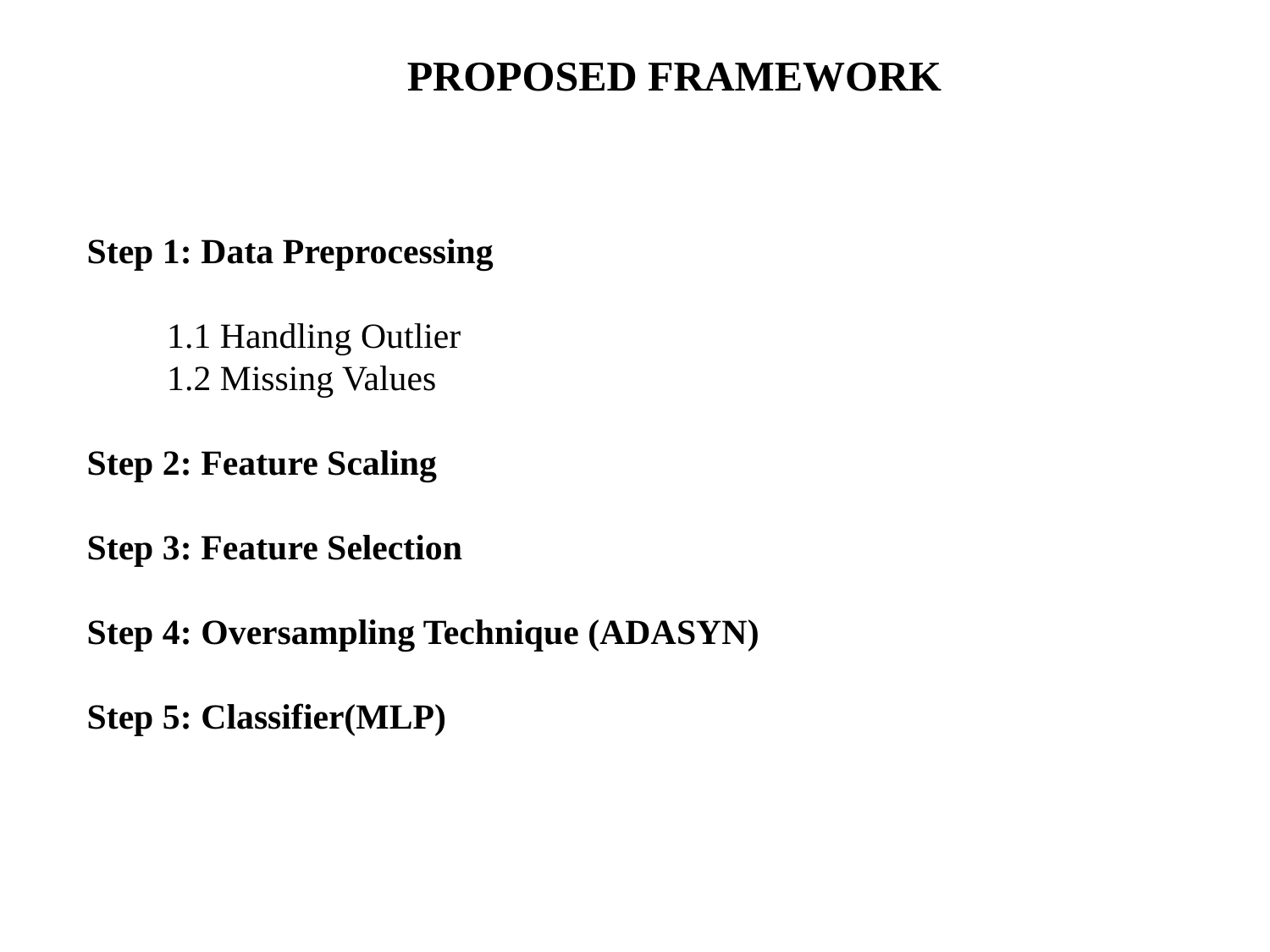

PROPOSED FRAMEWORK
Step 1: Data Preprocessing

         1.1 Handling Outlier
         1.2 Missing Values

Step 2: Feature Scaling

Step 3: Feature Selection

Step 4: Oversampling Technique (ADASYN)

Step 5: Classifier(MLP)